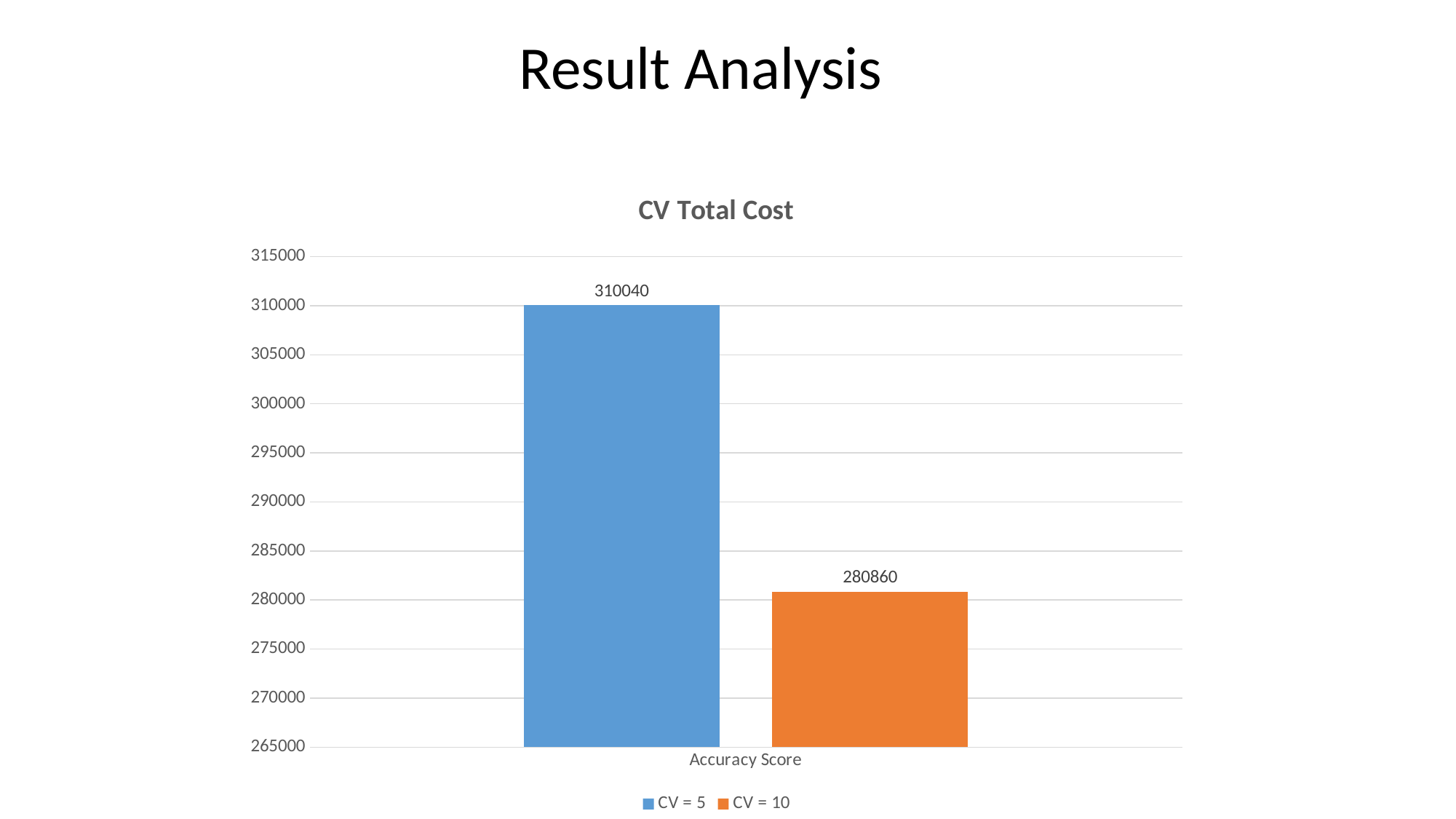

Result Analysis

### Chart: CV Total Cost

| Category | CV = 5 | CV = 10 |
|---|---|---|
| Accuracy Score | 310040.0 | 280860.0 |